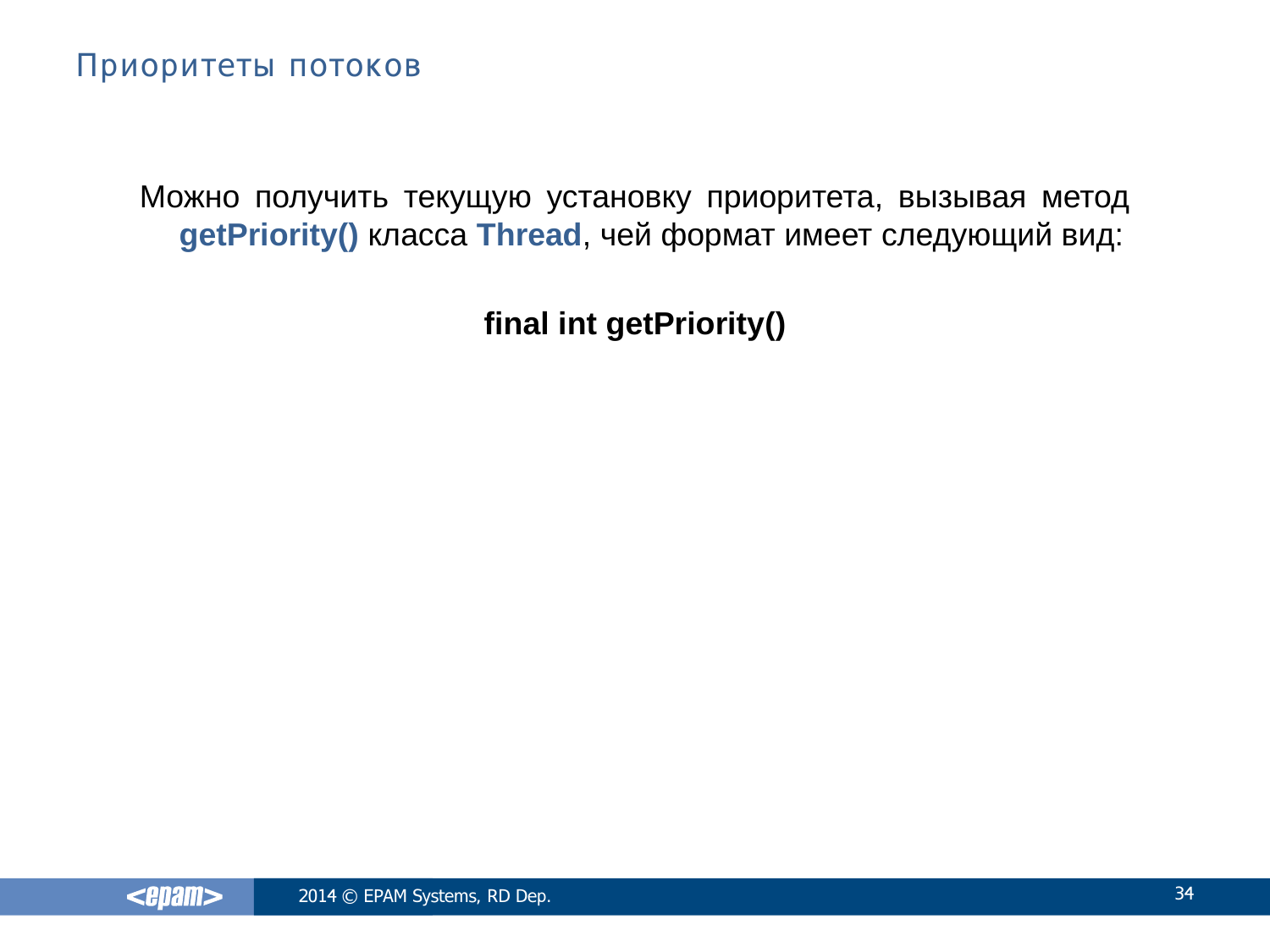

# Приоритеты потоков
Можно получить текущую установку приоритета, вызывая метод getPriority() класса Thread, чей формат имеет следующий вид:

final int getPriority()

34
2014 © EPAM Systems, RD Dep.